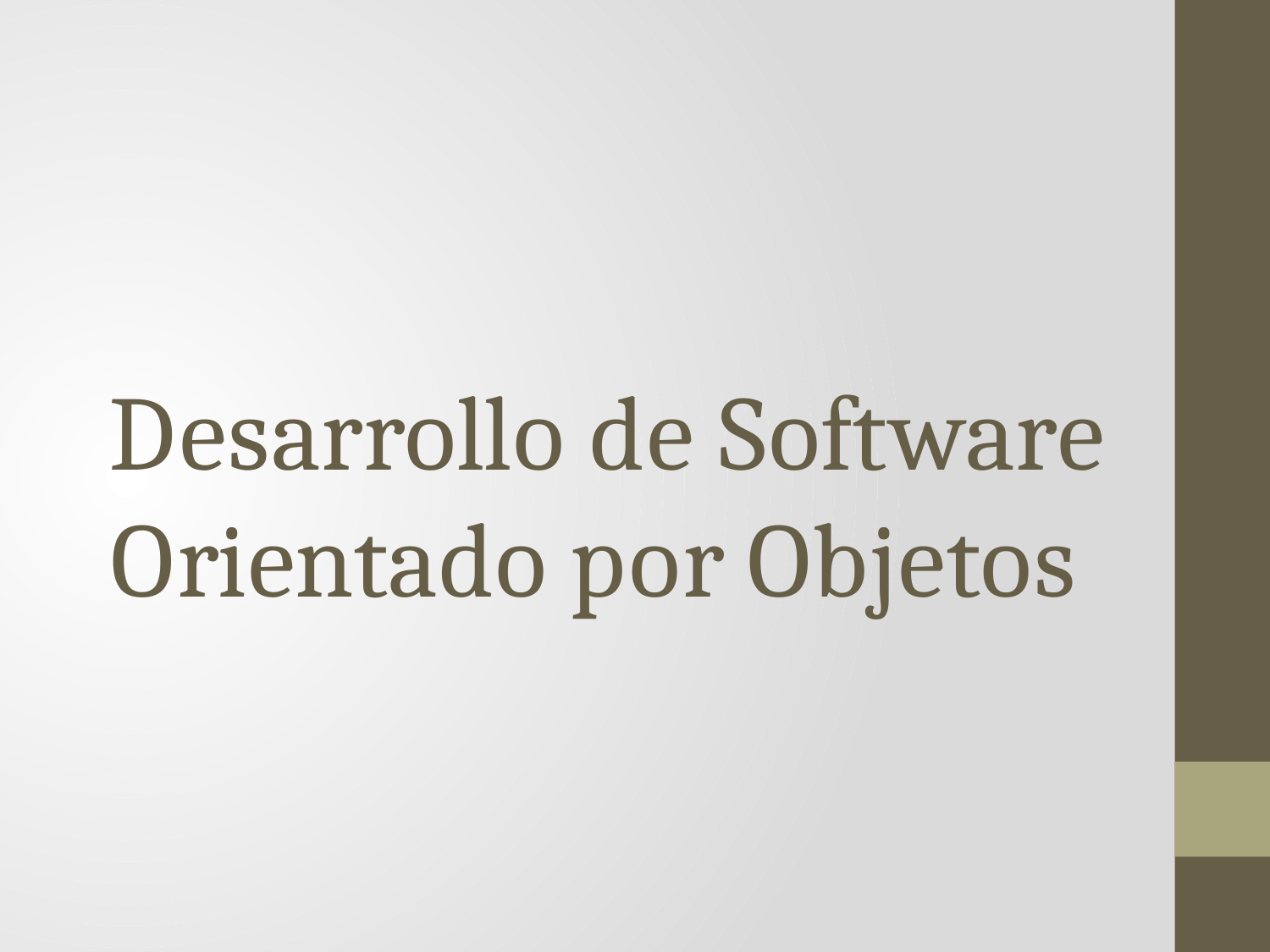

# Desarrollo de Software Orientado por Objetos